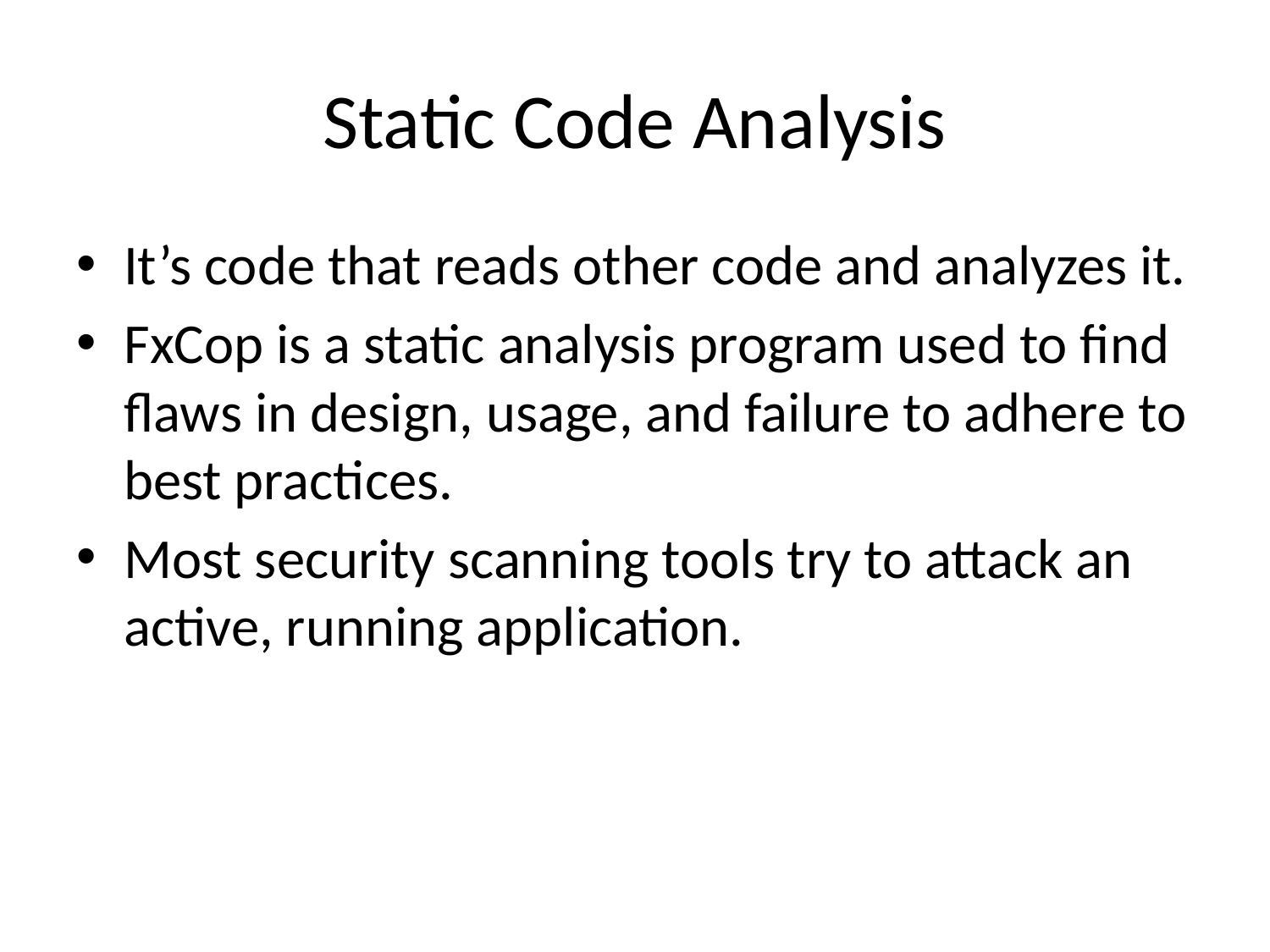

# Static Code Analysis
It’s code that reads other code and analyzes it.
FxCop is a static analysis program used to find flaws in design, usage, and failure to adhere to best practices.
Most security scanning tools try to attack an active, running application.